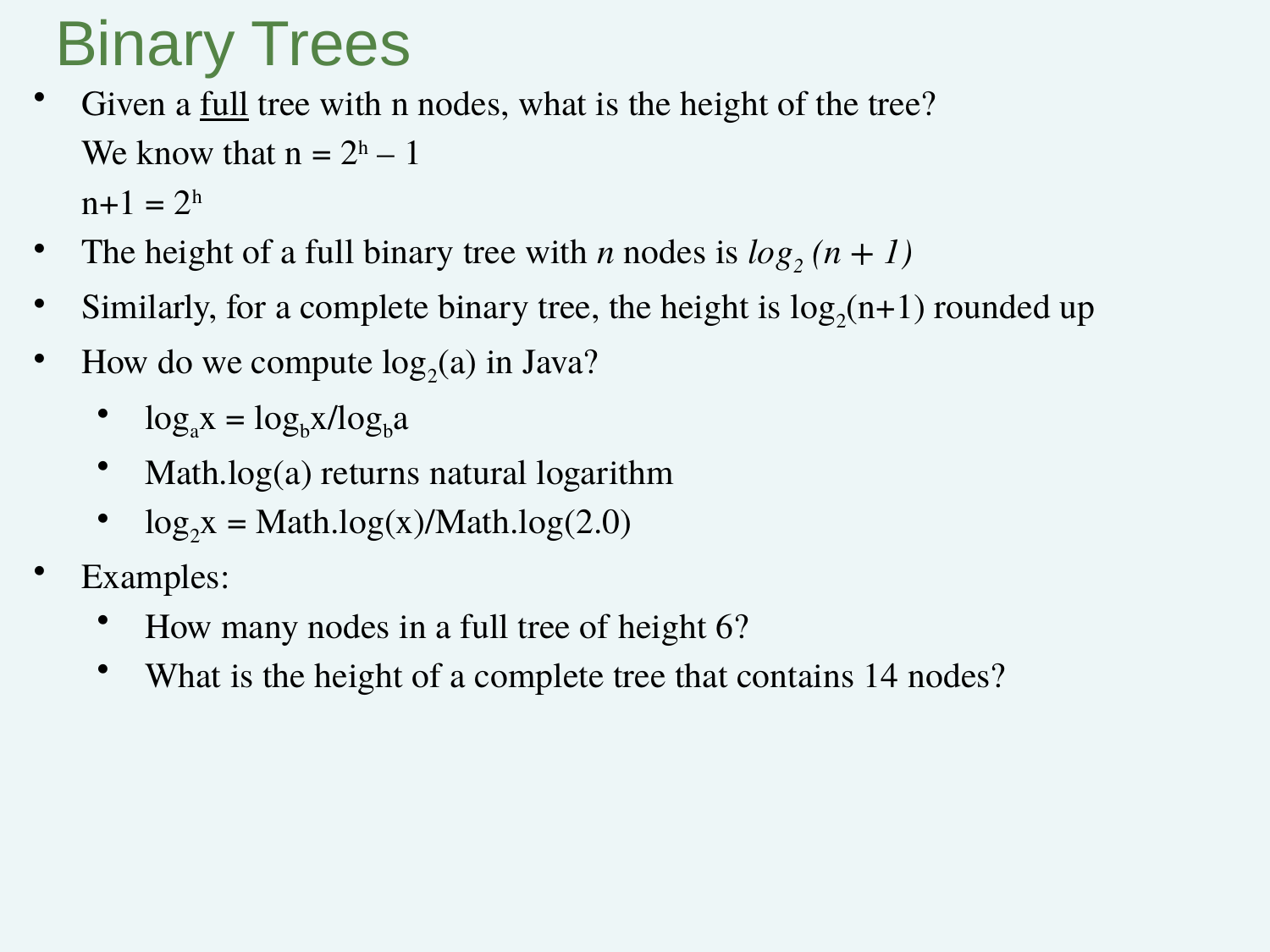

Binary Trees
Given a full tree with n nodes, what is the height of the tree?
	We know that n = 2h – 1
	n+1 = 2h
The height of a full binary tree with n nodes is log2 (n + 1)
Similarly, for a complete binary tree, the height is log2(n+1) rounded up
How do we compute log2(a) in Java?
logax = logbx/logba
Math.log(a) returns natural logarithm
log2x = Math.log(x)/Math.log(2.0)
Examples:
How many nodes in a full tree of height 6?
What is the height of a complete tree that contains 14 nodes?